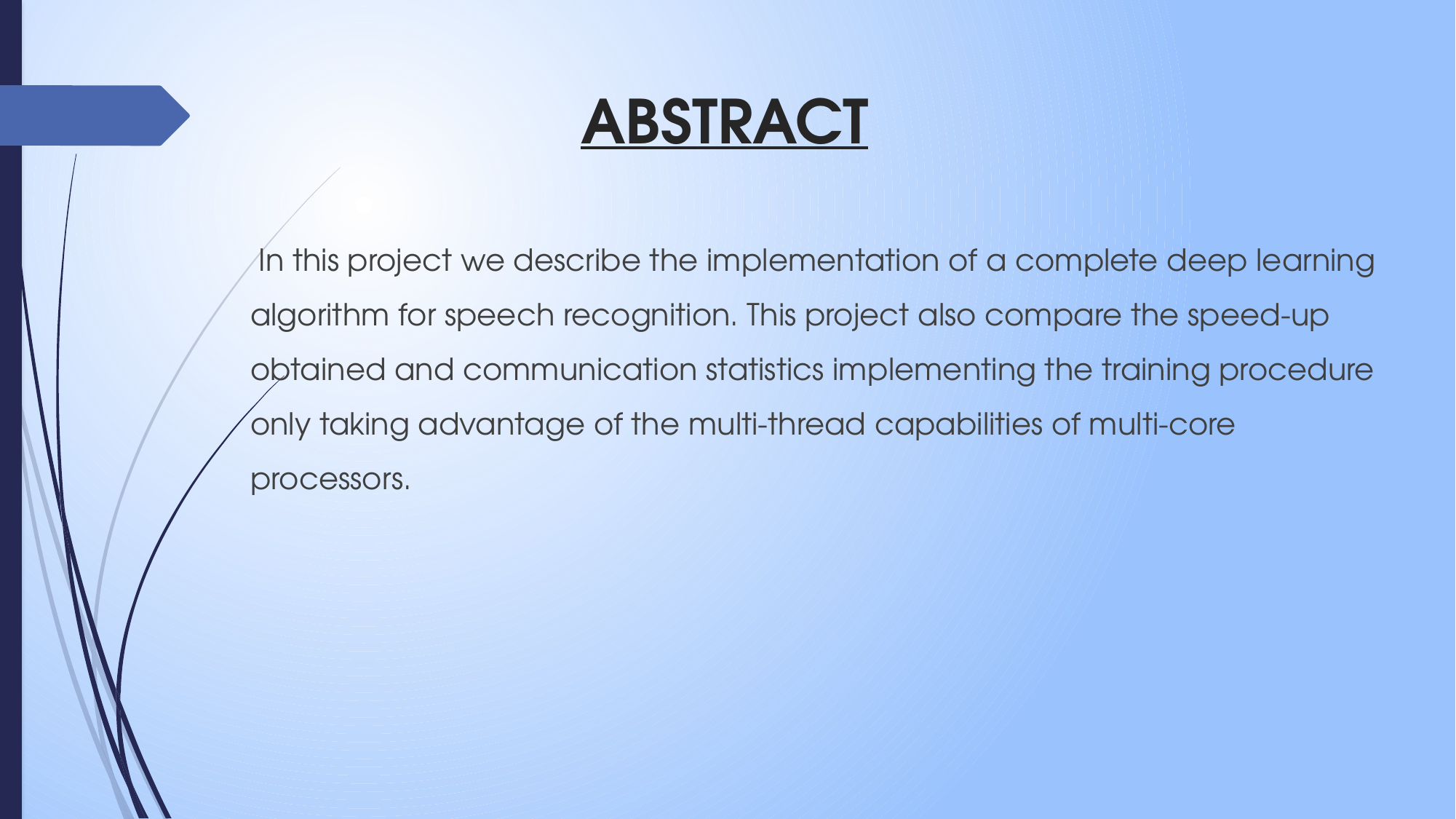

# ABSTRACT
 In this project we describe the implementation of a complete deep learning algorithm for speech recognition. This project also compare the speed-up obtained and communication statistics implementing the training procedure only taking advantage of the multi-thread capabilities of multi-core processors.